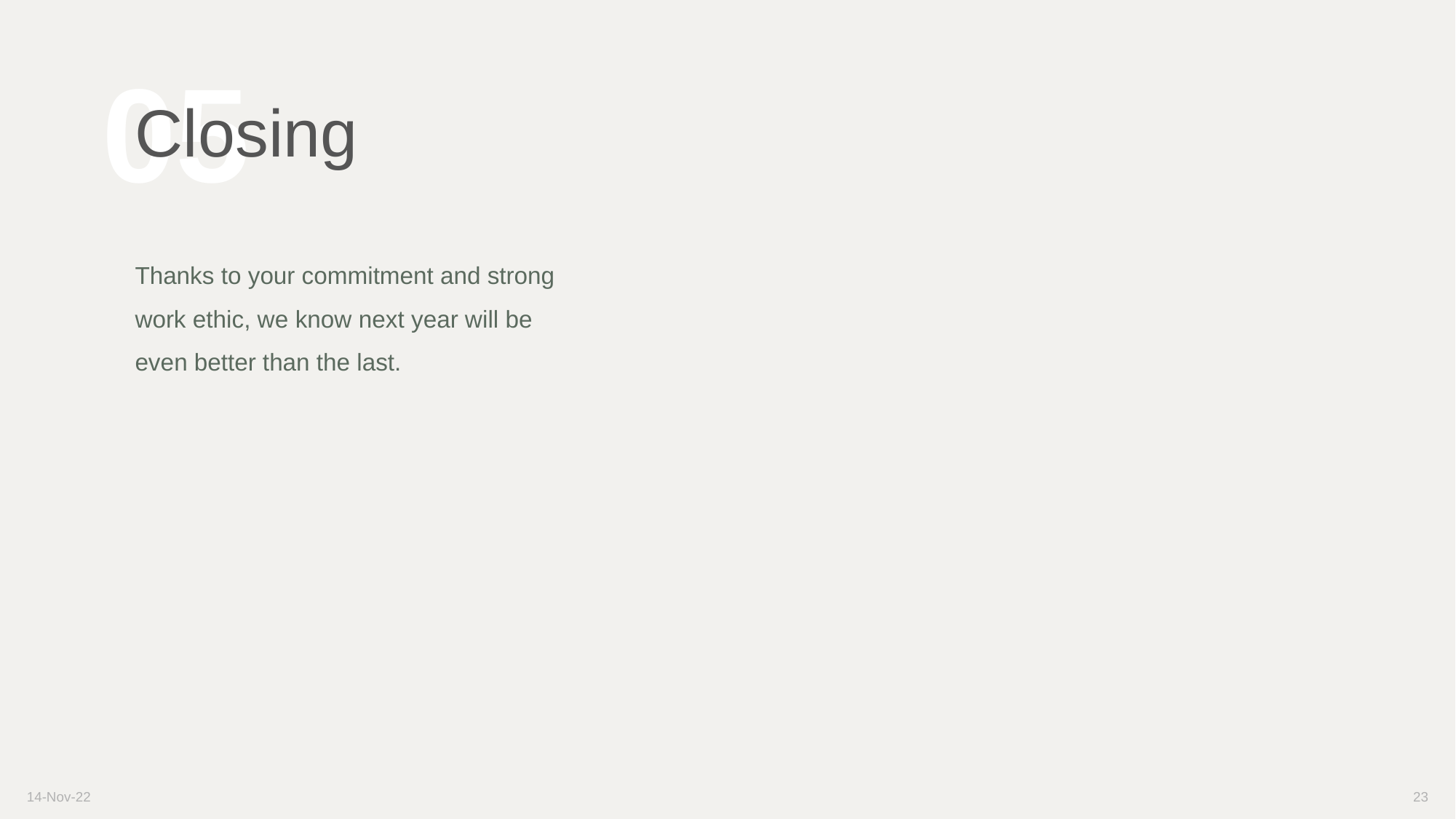

# Closing
05
Thanks to your commitment and strong work ethic, we know next year will be even better than the last.

14-Nov-22
23